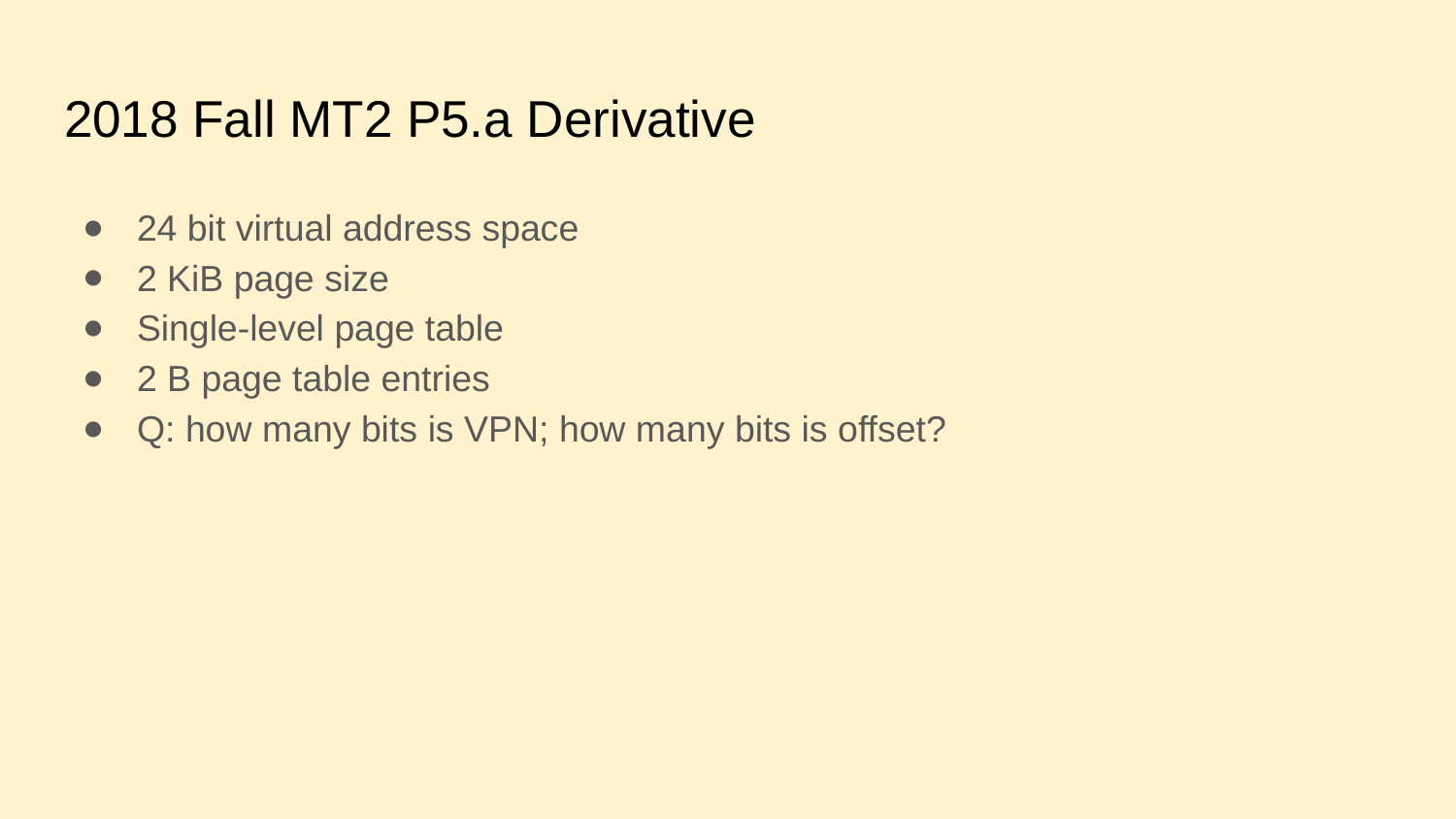

# 2018 Fall MT2 P5.a Derivative
24 bit virtual address space
2 KiB page size
Single-level page table
2 B page table entries
Q: how many bits is VPN; how many bits is offset?